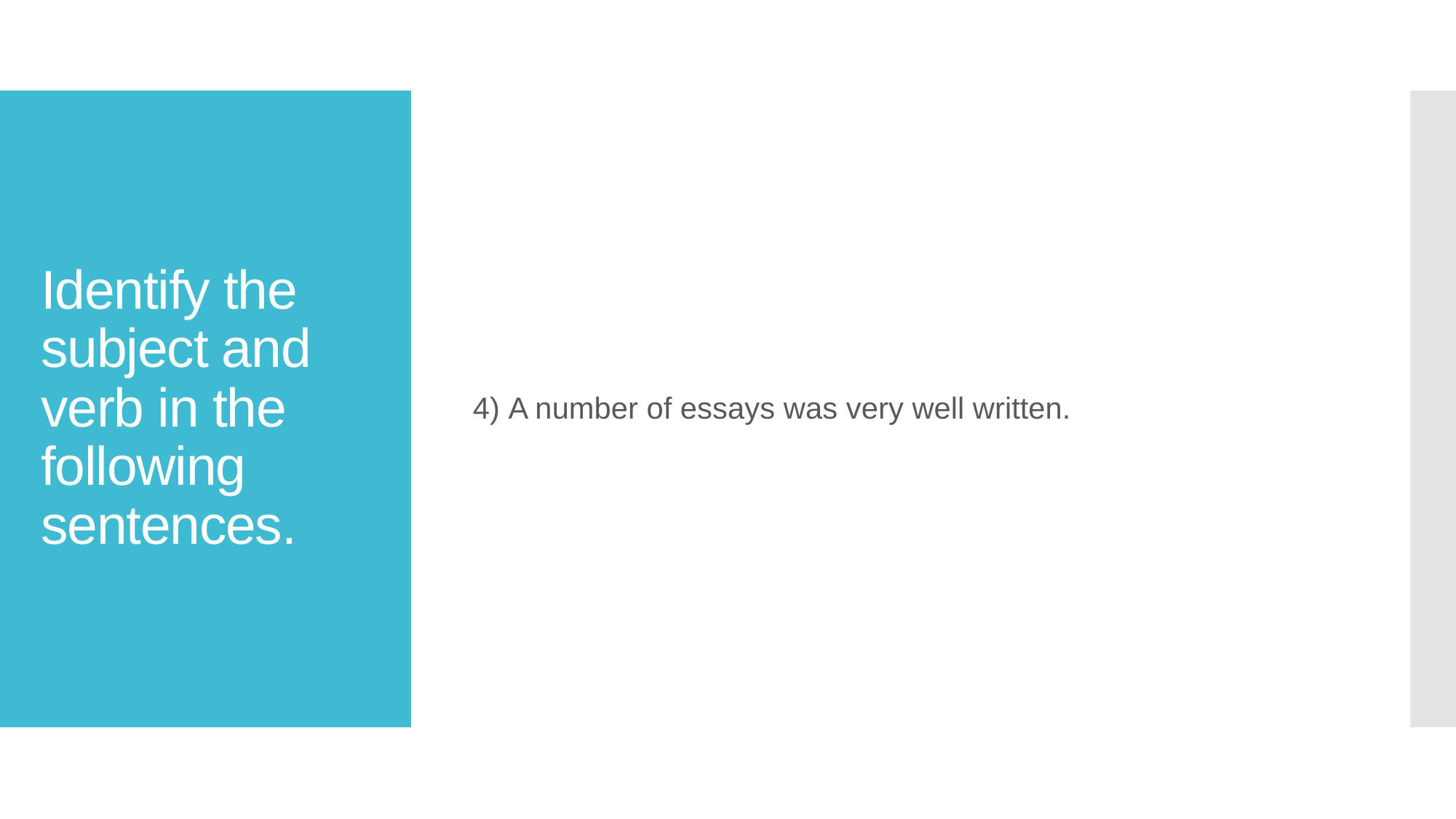

4) A number of essays was very well written.
# Identify the subject and verb in the following sentences.